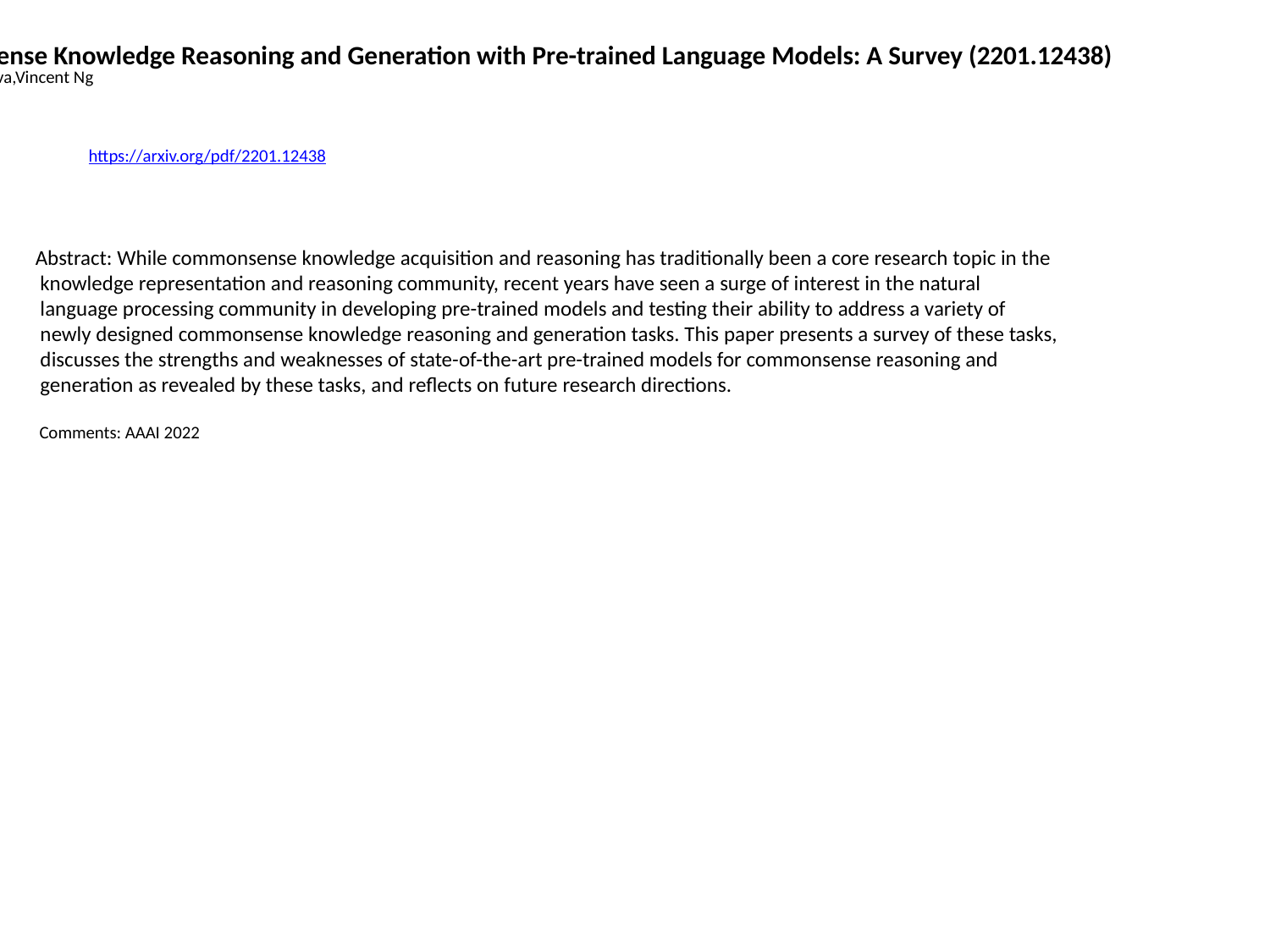

Commonsense Knowledge Reasoning and Generation with Pre-trained Language Models: A Survey (2201.12438)
Prajjwal Bhargava,Vincent Ng

https://arxiv.org/pdf/2201.12438

Abstract: While commonsense knowledge acquisition and reasoning has traditionally been a core research topic in the
 knowledge representation and reasoning community, recent years have seen a surge of interest in the natural
 language processing community in developing pre-trained models and testing their ability to address a variety of
 newly designed commonsense knowledge reasoning and generation tasks. This paper presents a survey of these tasks,
 discusses the strengths and weaknesses of state-of-the-art pre-trained models for commonsense reasoning and
 generation as revealed by these tasks, and reflects on future research directions.
 Comments: AAAI 2022